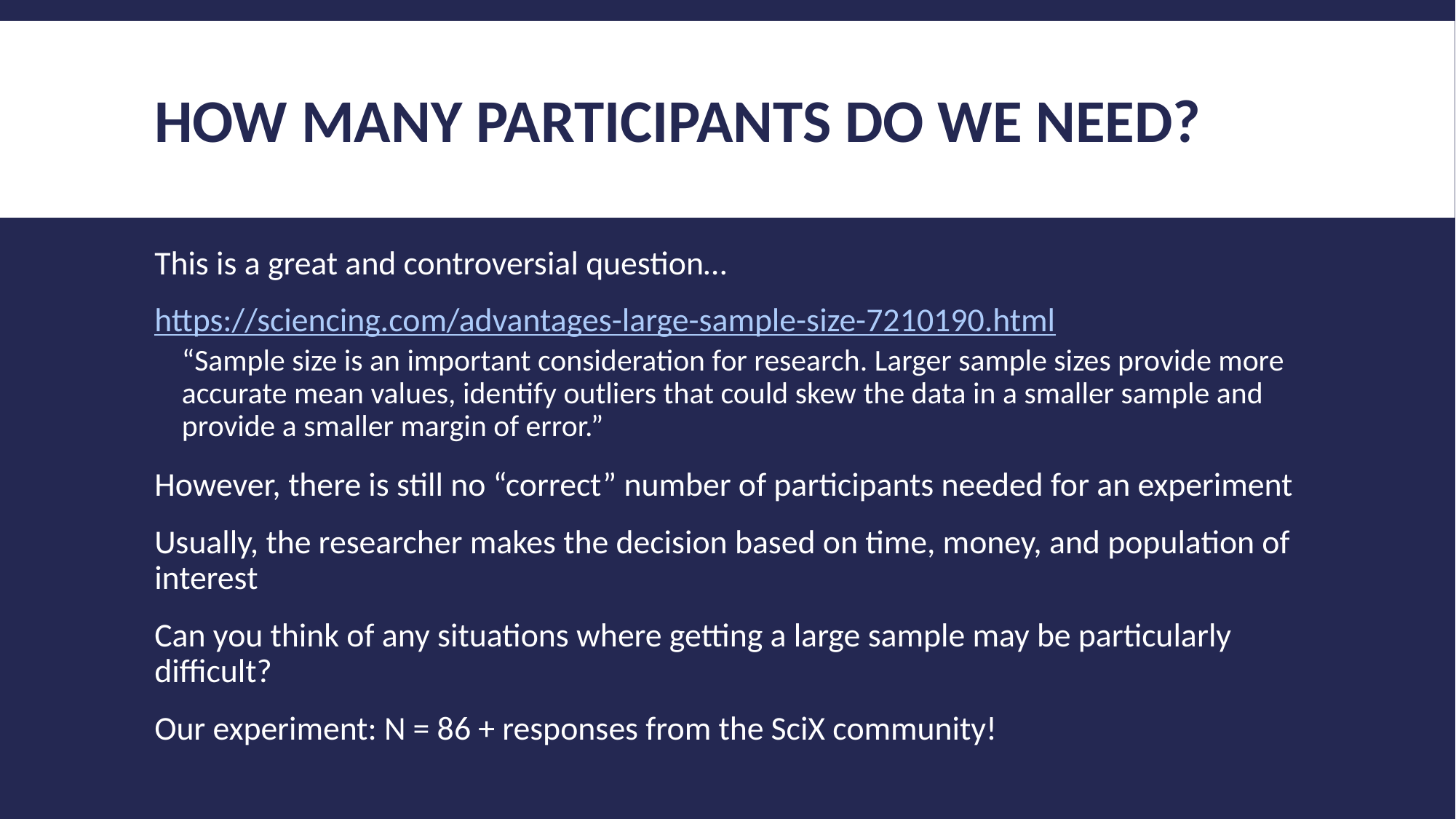

# How many participants do we need?
This is a great and controversial question…
https://sciencing.com/advantages-large-sample-size-7210190.html
“Sample size is an important consideration for research. Larger sample sizes provide more accurate mean values, identify outliers that could skew the data in a smaller sample and provide a smaller margin of error.”
However, there is still no “correct” number of participants needed for an experiment
Usually, the researcher makes the decision based on time, money, and population of interest
Can you think of any situations where getting a large sample may be particularly difficult?
Our experiment: N = 86 + responses from the SciX community!